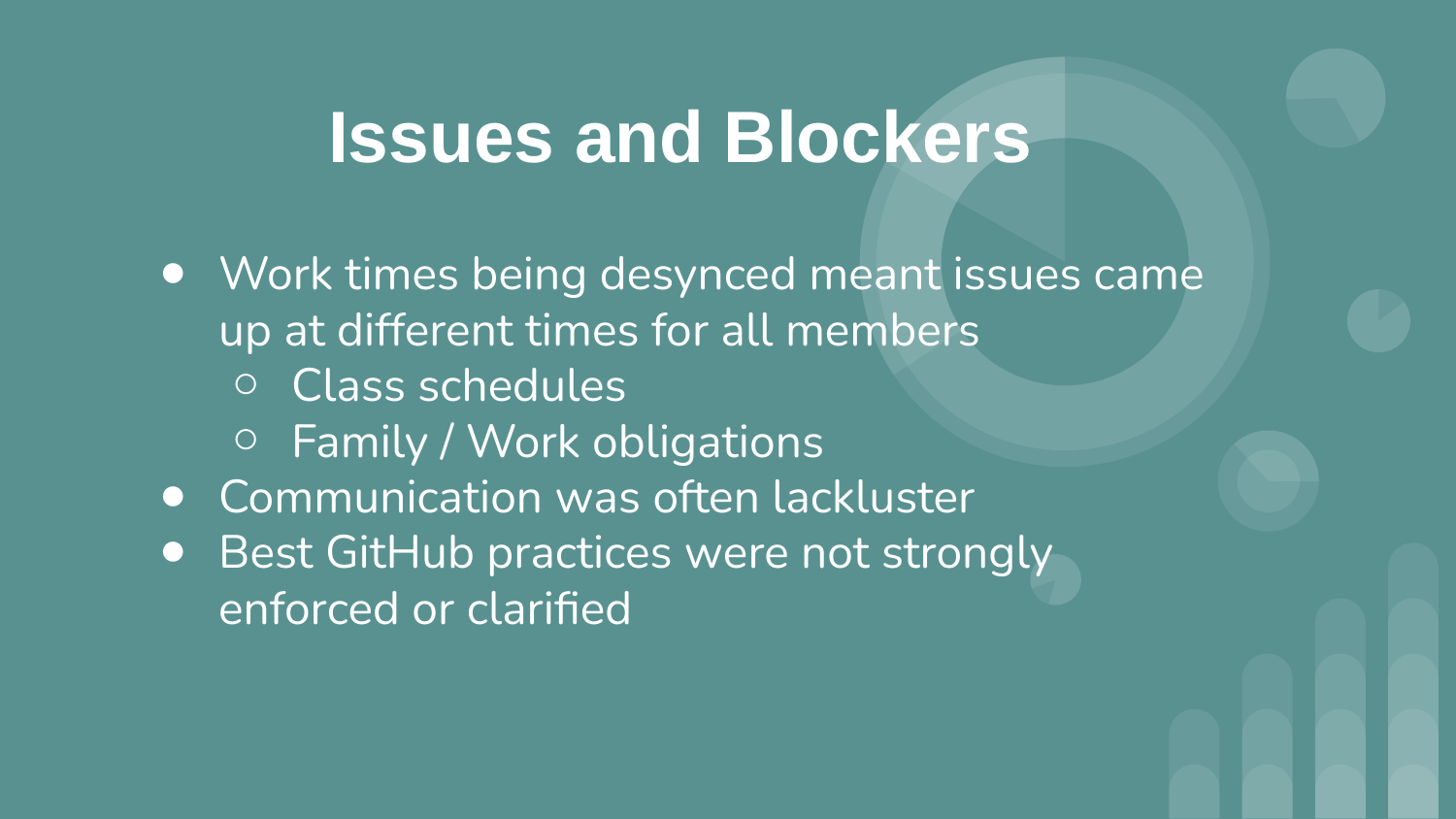

# Issues and Blockers
Work times being desynced meant issues came up at different times for all members
Class schedules
Family / Work obligations
Communication was often lackluster
Best GitHub practices were not strongly enforced or clarified